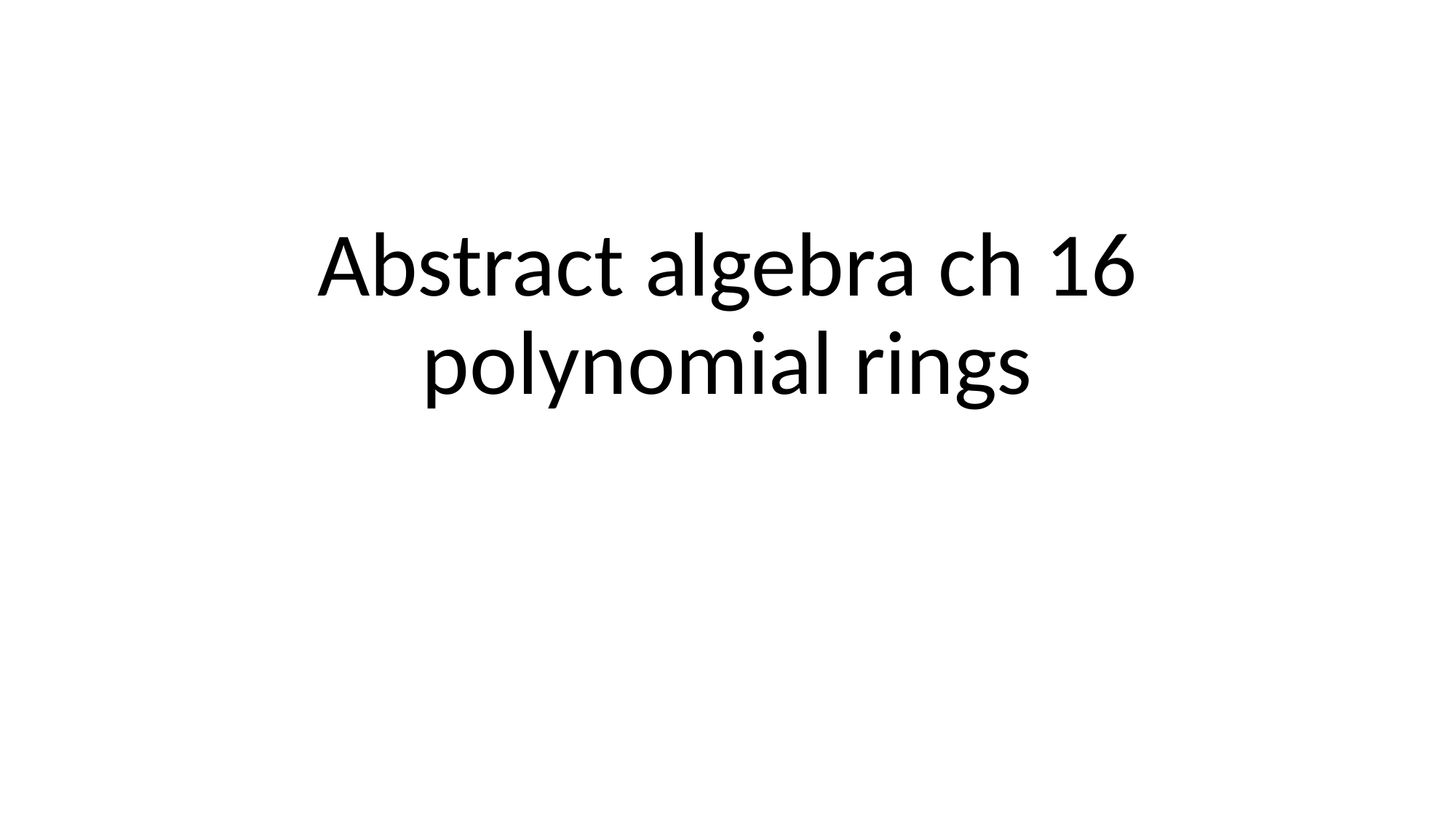

# Abstract algebra ch 16 polynomial rings